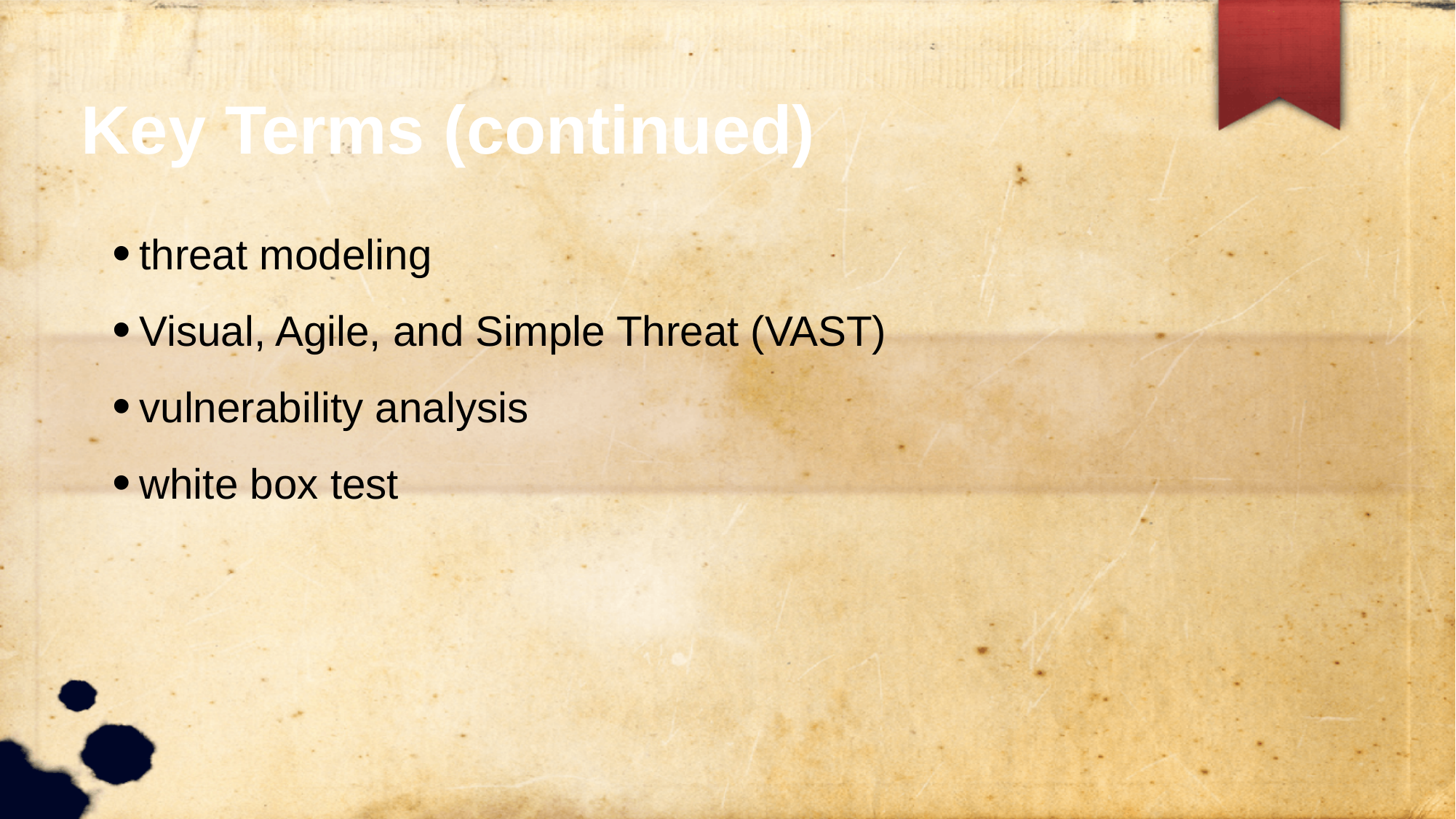

Key Terms (continued)
threat modeling
Visual, Agile, and Simple Threat (VAST)
vulnerability analysis
white box test